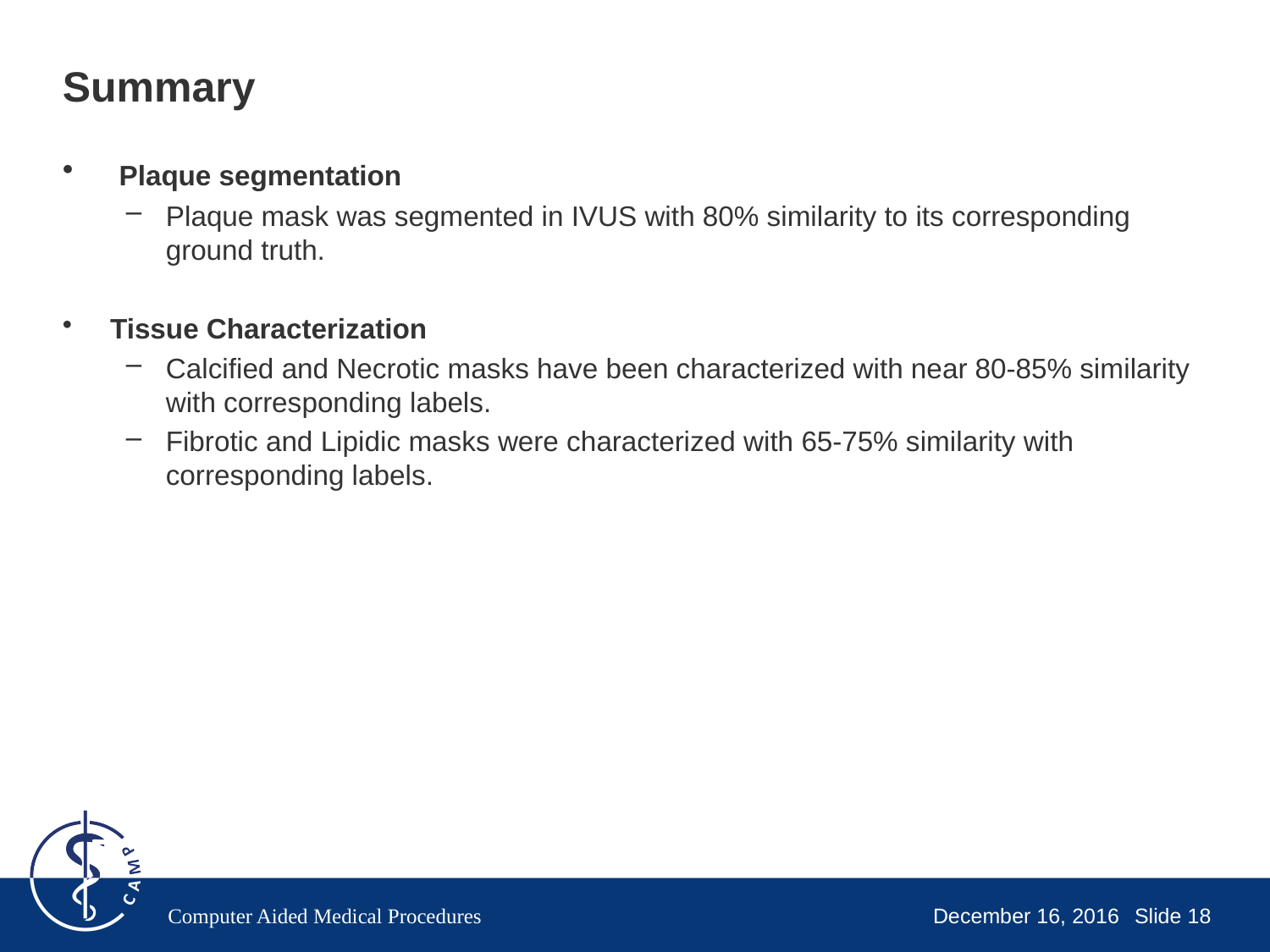

# Summary
 Plaque segmentation
Plaque mask was segmented in IVUS with 80% similarity to its corresponding ground truth.

Tissue Characterization
Calcified and Necrotic masks have been characterized with near 80-85% similarity with corresponding labels.
Fibrotic and Lipidic masks were characterized with 65-75% similarity with corresponding labels.
Computer Aided Medical Procedures
December 16, 2016
Slide 18